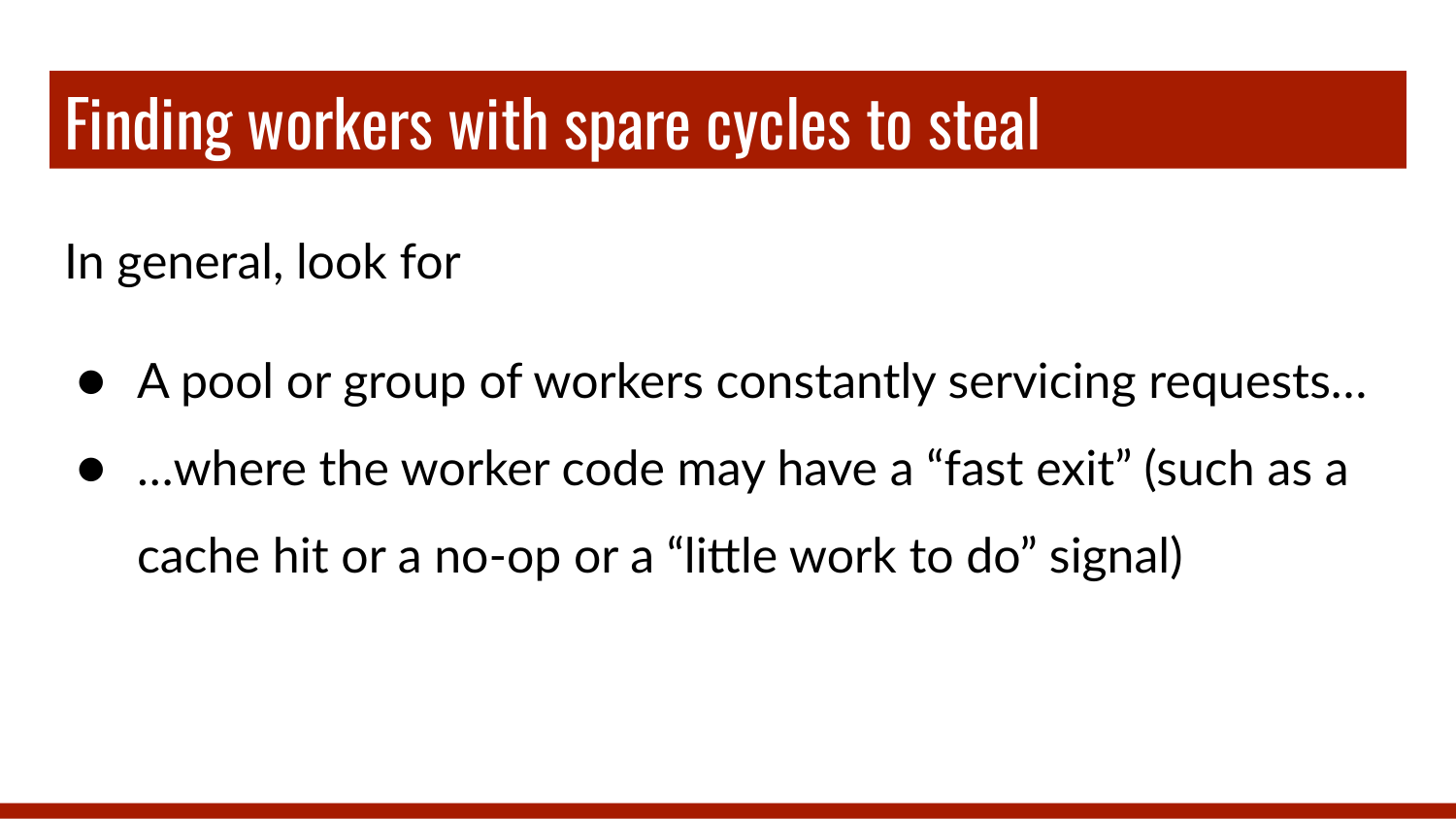

# Finding workers with spare cycles to steal
In general, look for
A pool or group of workers constantly servicing requests…
…where the worker code may have a “fast exit” (such as a cache hit or a no-op or a “little work to do” signal)